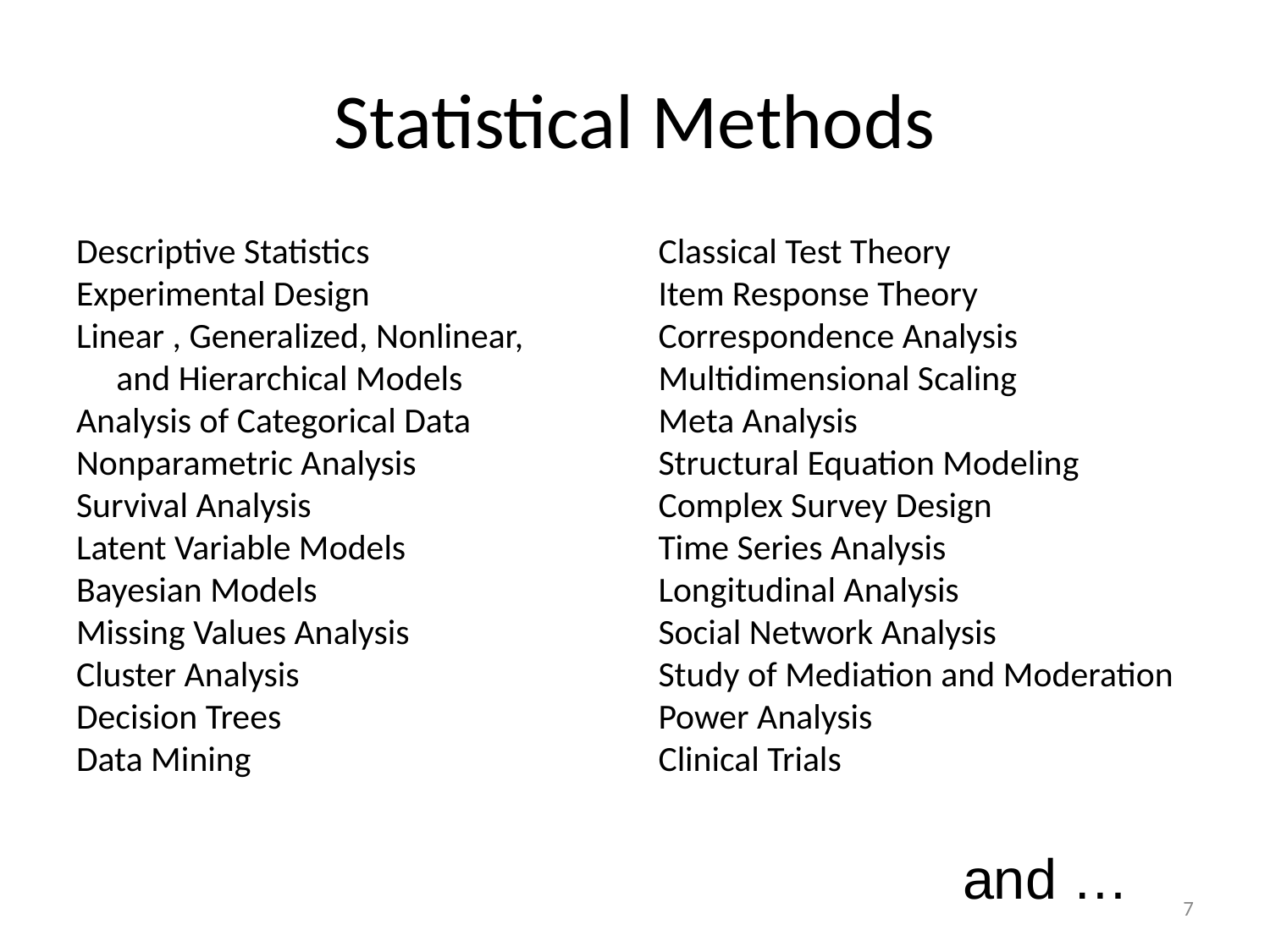

# Statistical Methods
Descriptive Statistics
Experimental Design
Linear , Generalized, Nonlinear,
     and Hierarchical Models
Analysis of Categorical Data
Nonparametric Analysis
Survival Analysis
Latent Variable Models
Bayesian Models
Missing Values Analysis
Cluster Analysis
Decision Trees
Data Mining

Classical Test Theory
Item Response Theory
Correspondence Analysis
Multidimensional Scaling
Meta Analysis
Structural Equation Modeling
Complex Survey Design
Time Series Analysis
Longitudinal Analysis
Social Network Analysis
Study of Mediation and Moderation
Power Analysis
Clinical Trials

and …
7